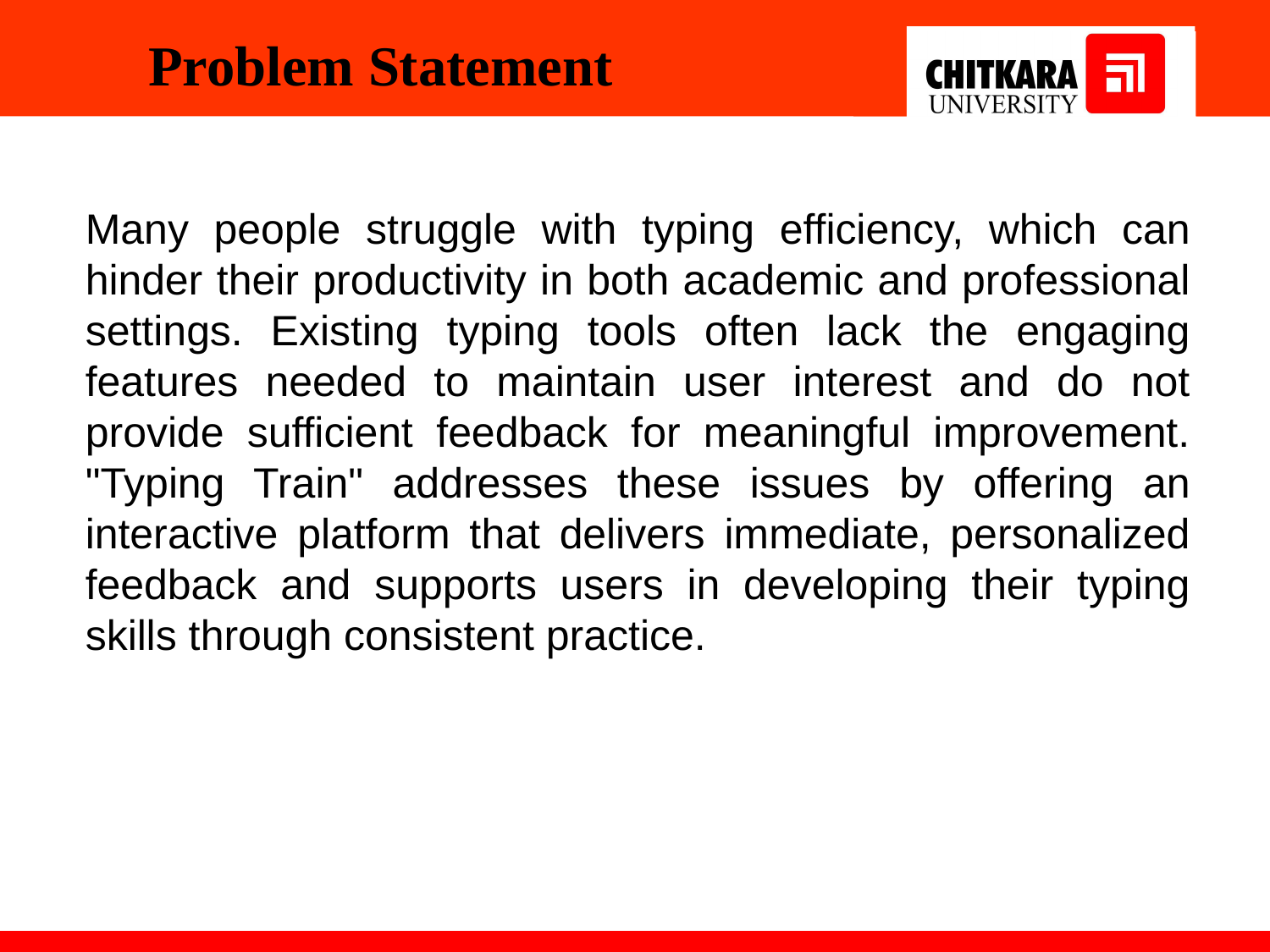

# Problem Statement
Many people struggle with typing efficiency, which can hinder their productivity in both academic and professional settings. Existing typing tools often lack the engaging features needed to maintain user interest and do not provide sufficient feedback for meaningful improvement. "Typing Train" addresses these issues by offering an interactive platform that delivers immediate, personalized feedback and supports users in developing their typing skills through consistent practice.